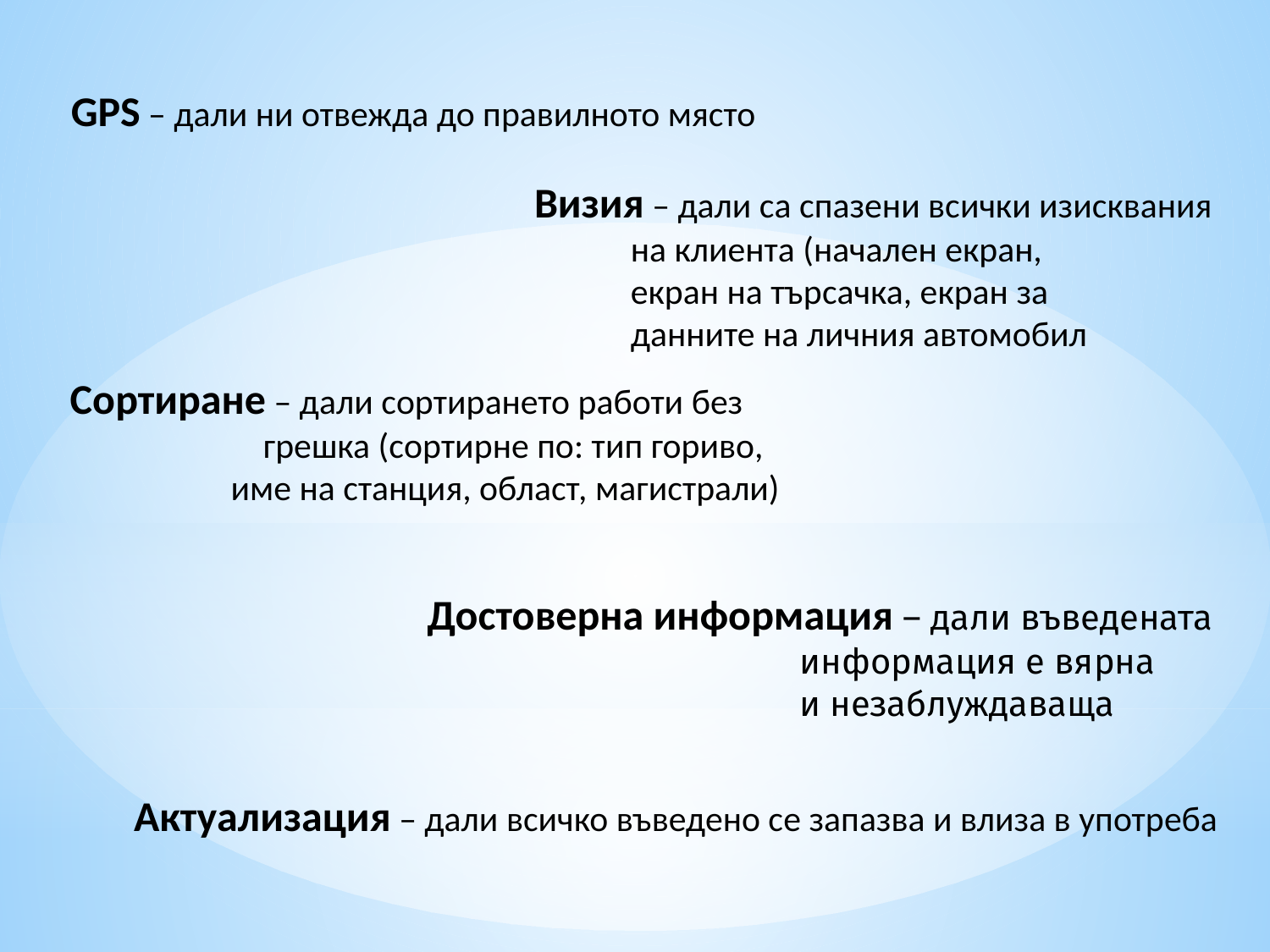

GPS – дали ни отвежда до правилното място
Визия – дали са спазени всички изисквания
            на клиента (начален екран,
            екран на търсачка, екран за
            данните на личния автомобил
Сортиране – дали сортирането работи без
                        грешка (сортирне по: тип гориво,
                    име на станция, област, магистрали)
Достоверна информация – дали въведената
                                        информация е вярна
                                        и незаблуждаваща
Актуализация – дали всичко въведено се запазва и влиза в употреба